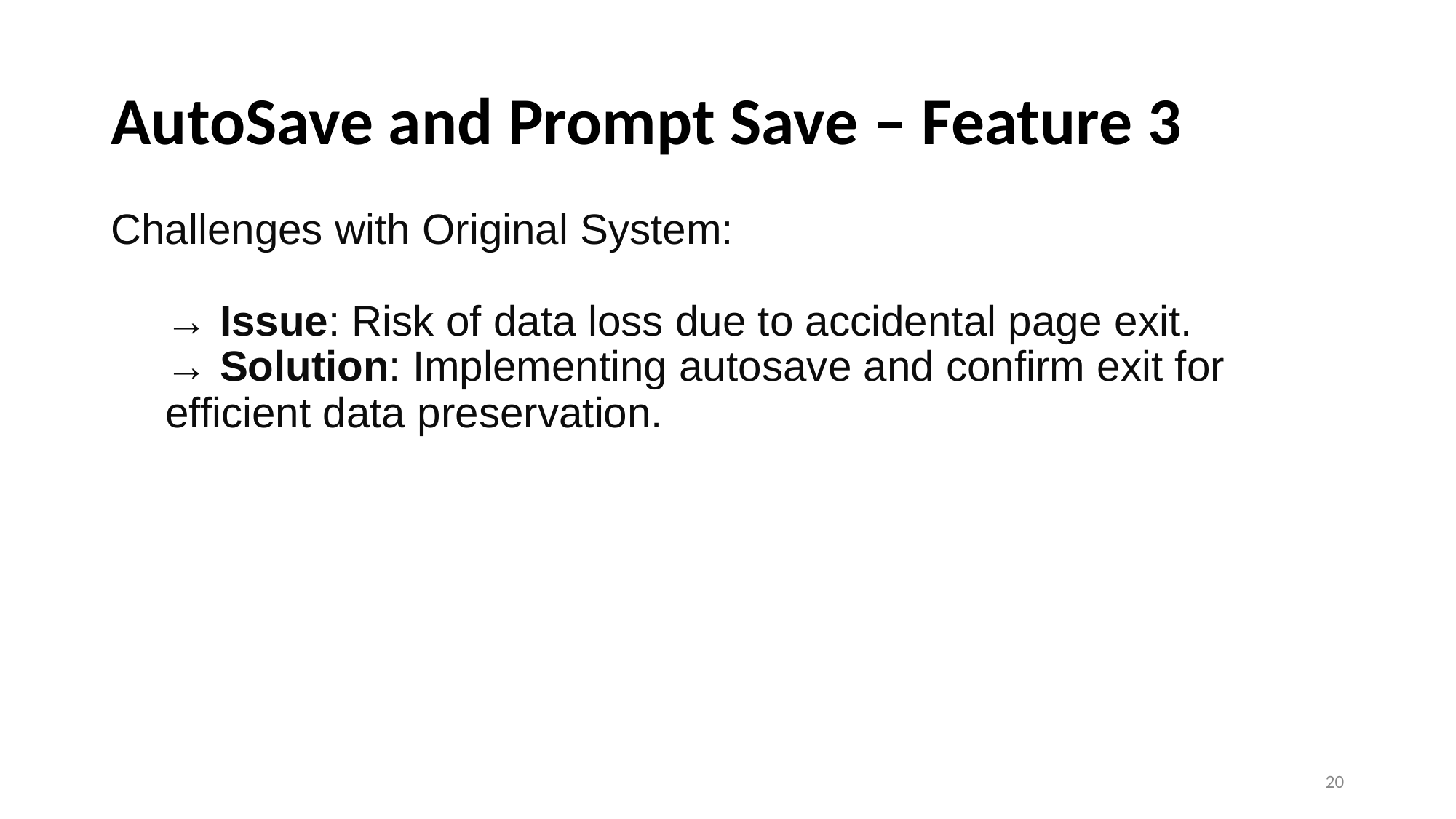

# AutoSave and Prompt Save – Feature 3
Challenges with Original System:

→ Issue: Risk of data loss due to accidental page exit.
→ Solution: Implementing autosave and confirm exit for efficient data preservation.
20